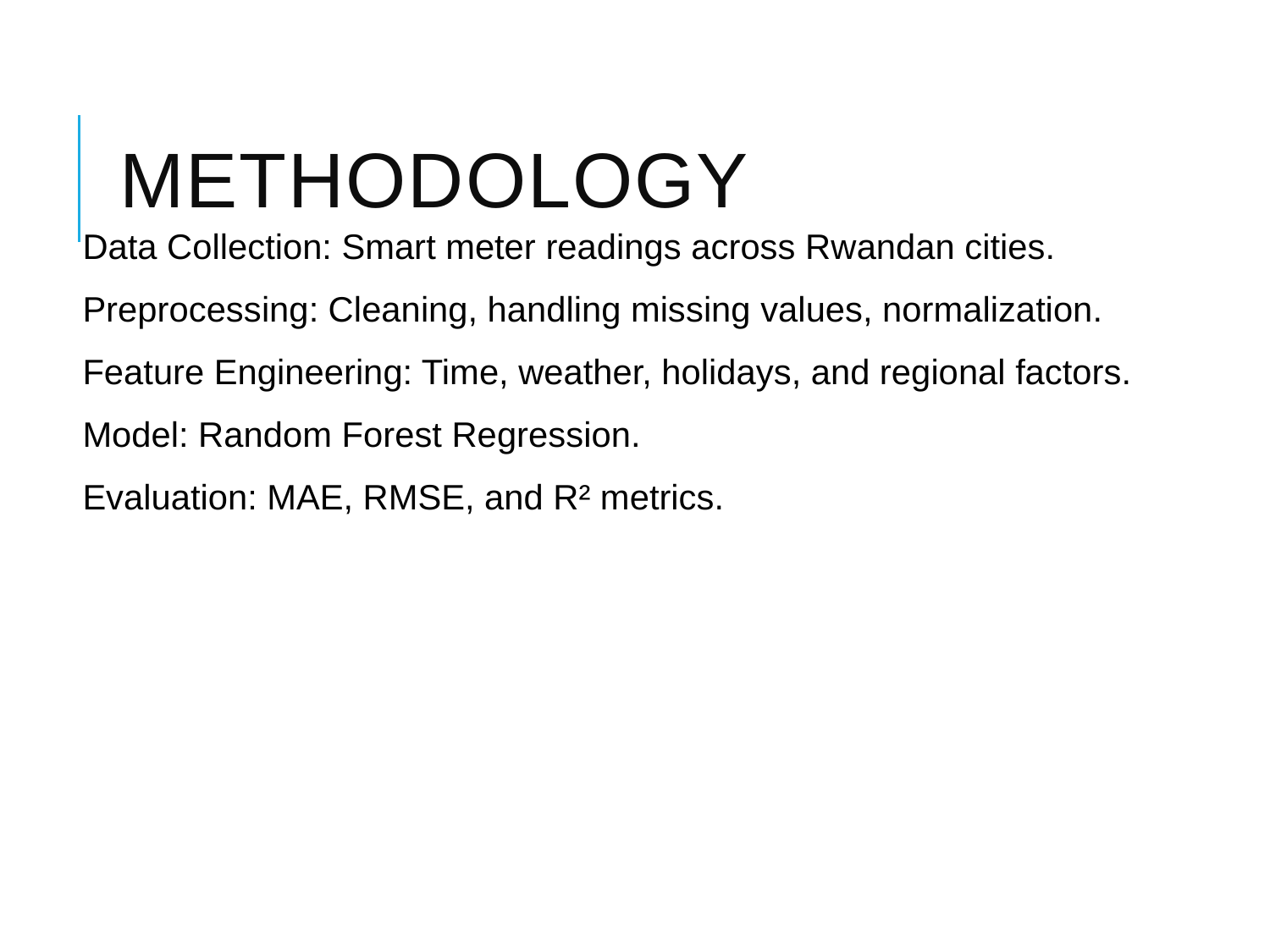

# Methodology
Data Collection: Smart meter readings across Rwandan cities.
Preprocessing: Cleaning, handling missing values, normalization.
Feature Engineering: Time, weather, holidays, and regional factors.
Model: Random Forest Regression.
Evaluation: MAE, RMSE, and R² metrics.